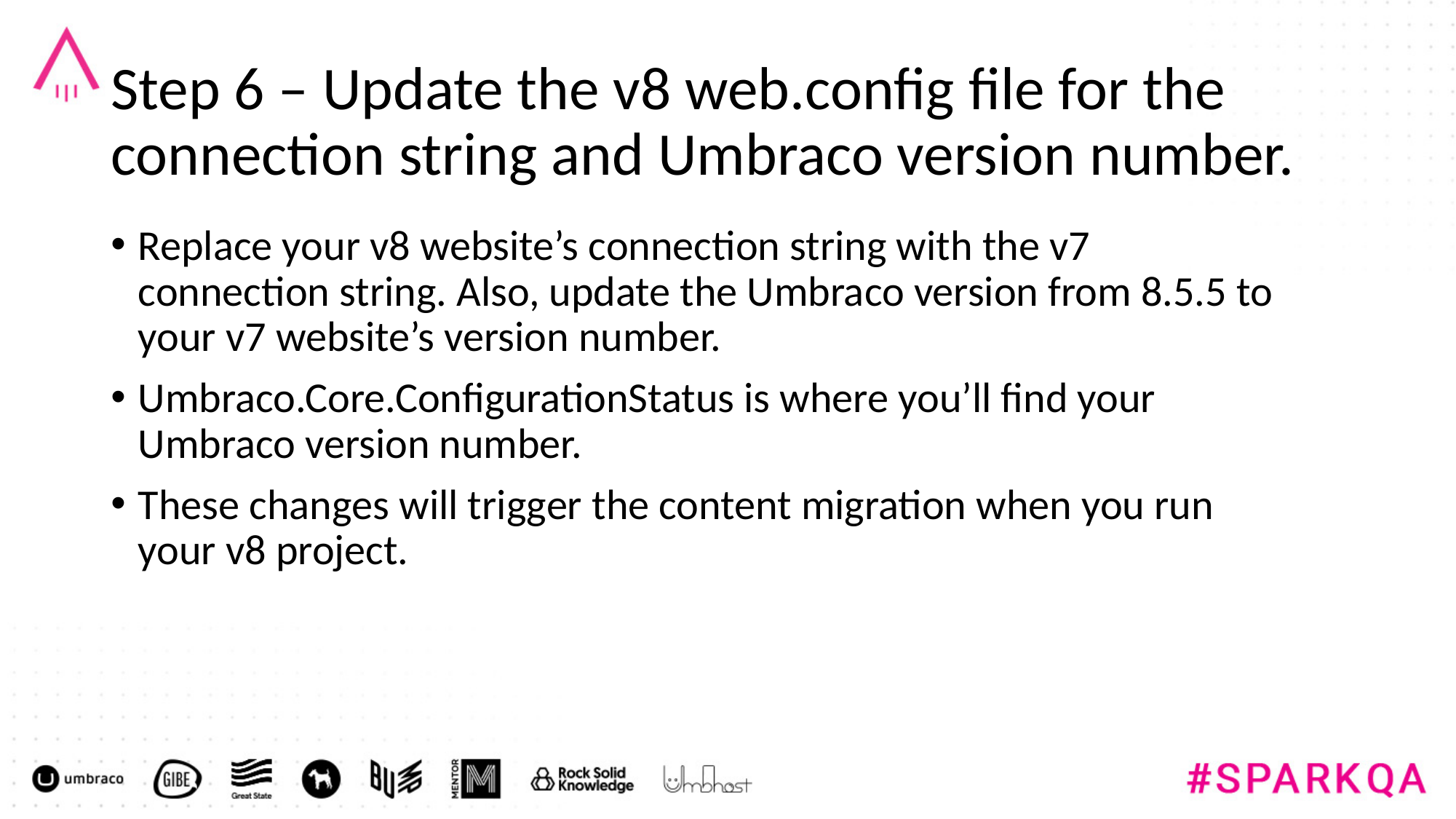

# Step 6 – Update the v8 web.config file for the connection string and Umbraco version number.
Replace your v8 website’s connection string with the v7 connection string. Also, update the Umbraco version from 8.5.5 to your v7 website’s version number.
Umbraco.Core.ConfigurationStatus is where you’ll find your Umbraco version number.
These changes will trigger the content migration when you run your v8 project.